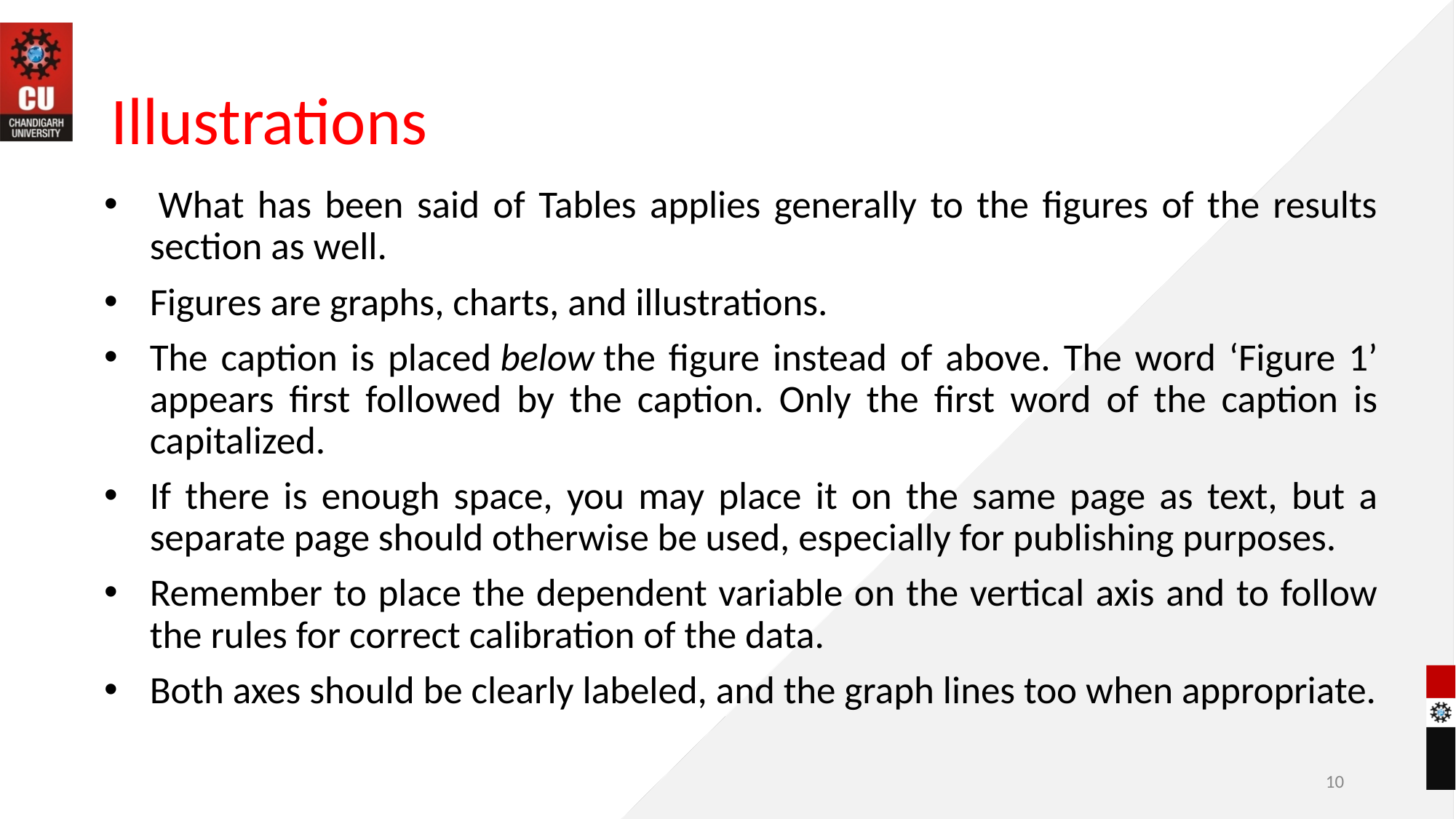

# Illustrations
 What has been said of Tables applies generally to the figures of the results section as well.
Figures are graphs, charts, and illustrations.
The caption is placed below the figure instead of above. The word ‘Figure 1’ appears first followed by the caption. Only the first word of the caption is capitalized.
If there is enough space, you may place it on the same page as text, but a separate page should otherwise be used, especially for publishing purposes.
Remember to place the dependent variable on the vertical axis and to follow the rules for correct calibration of the data.
Both axes should be clearly labeled, and the graph lines too when appropriate.

10